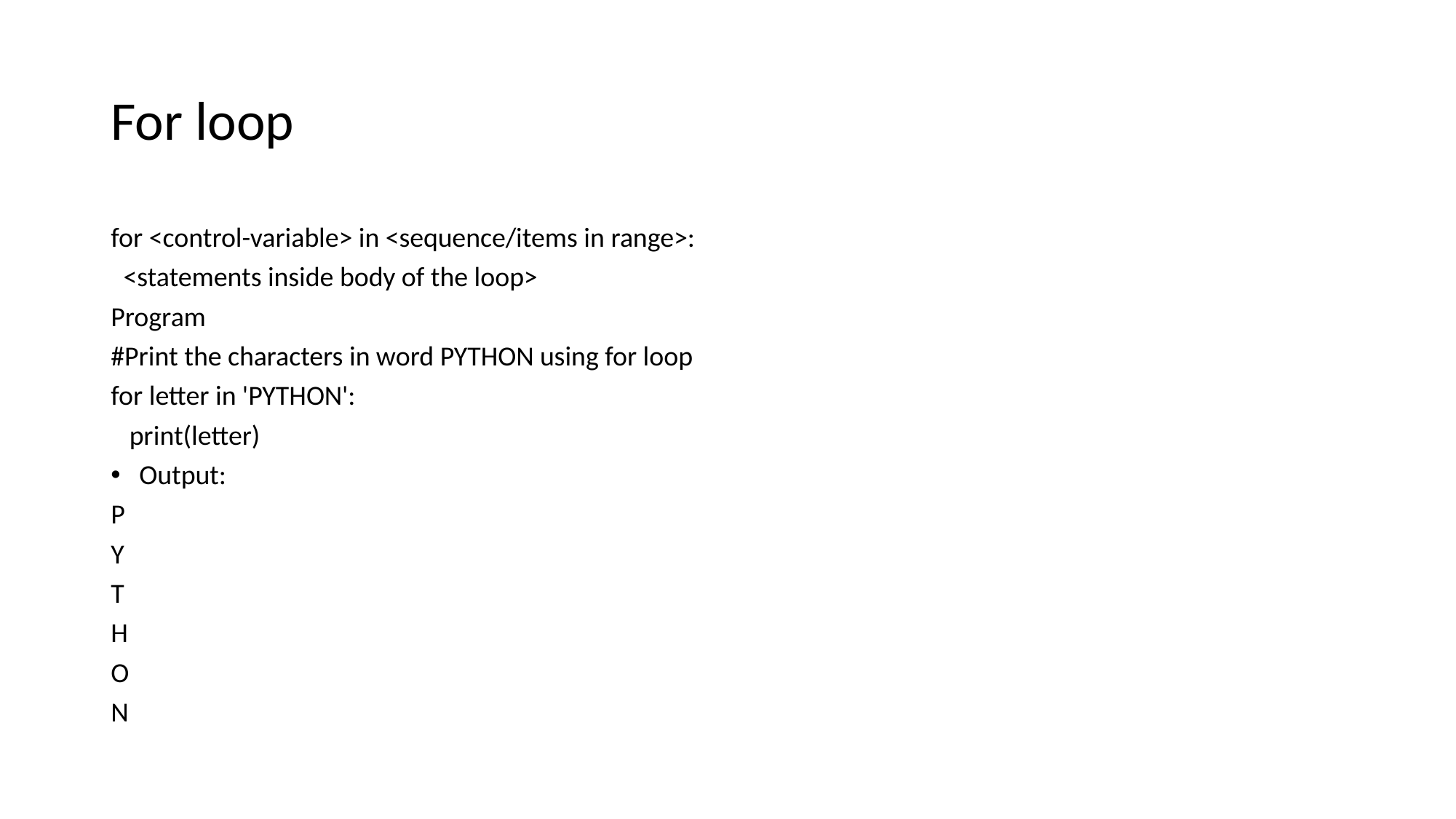

# For loop
for <control-variable> in <sequence/items in range>:
  <statements inside body of the loop>
Program
#Print the characters in word PYTHON using for loop
for letter in 'PYTHON':
   print(letter)
Output:
P
Y
T
H
O
N